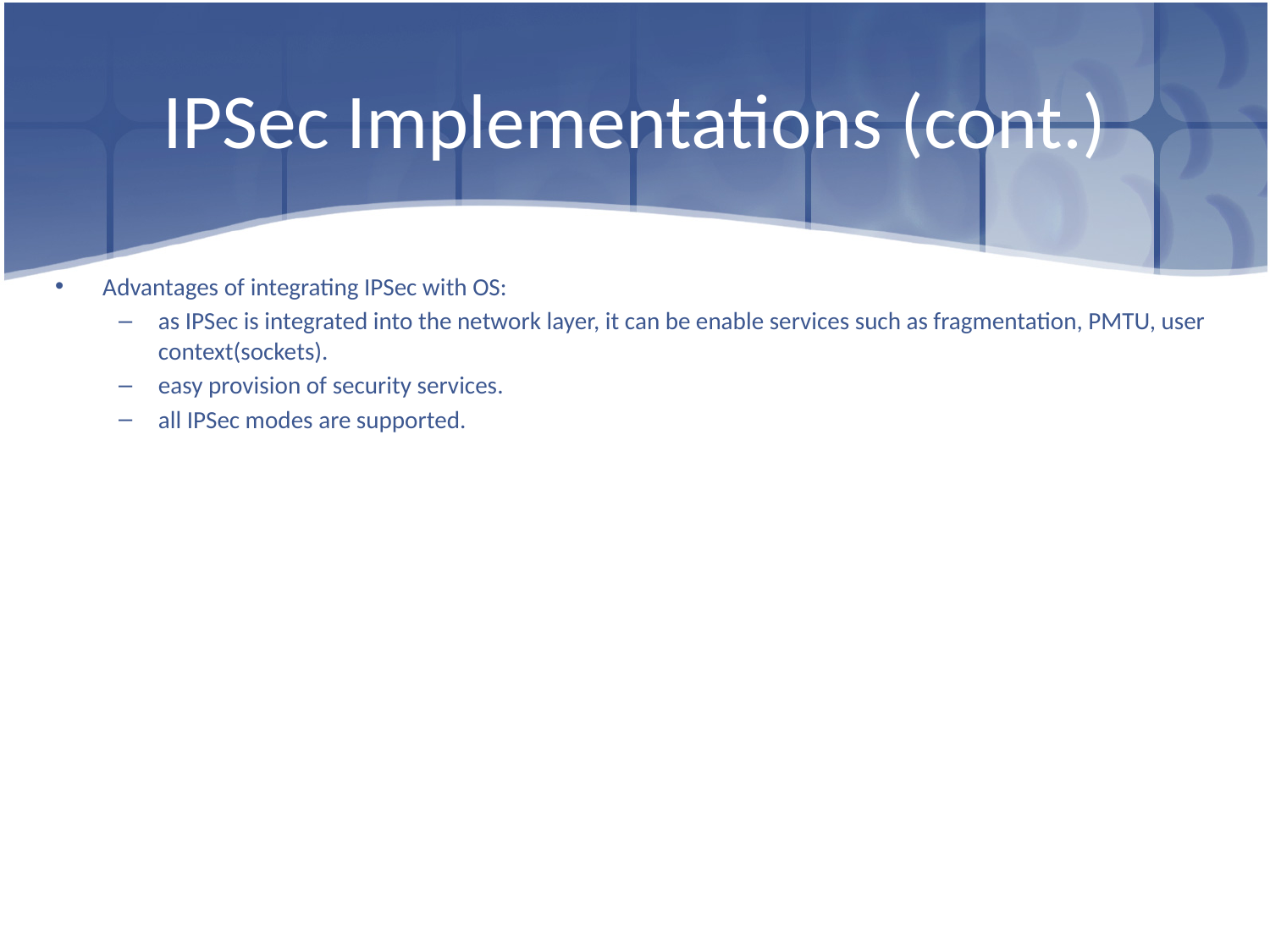

# IPSec Implementations (cont.)
Advantages of integrating IPSec with OS:
as IPSec is integrated into the network layer, it can be enable services such as fragmentation, PMTU, user context(sockets).
easy provision of security services.
all IPSec modes are supported.